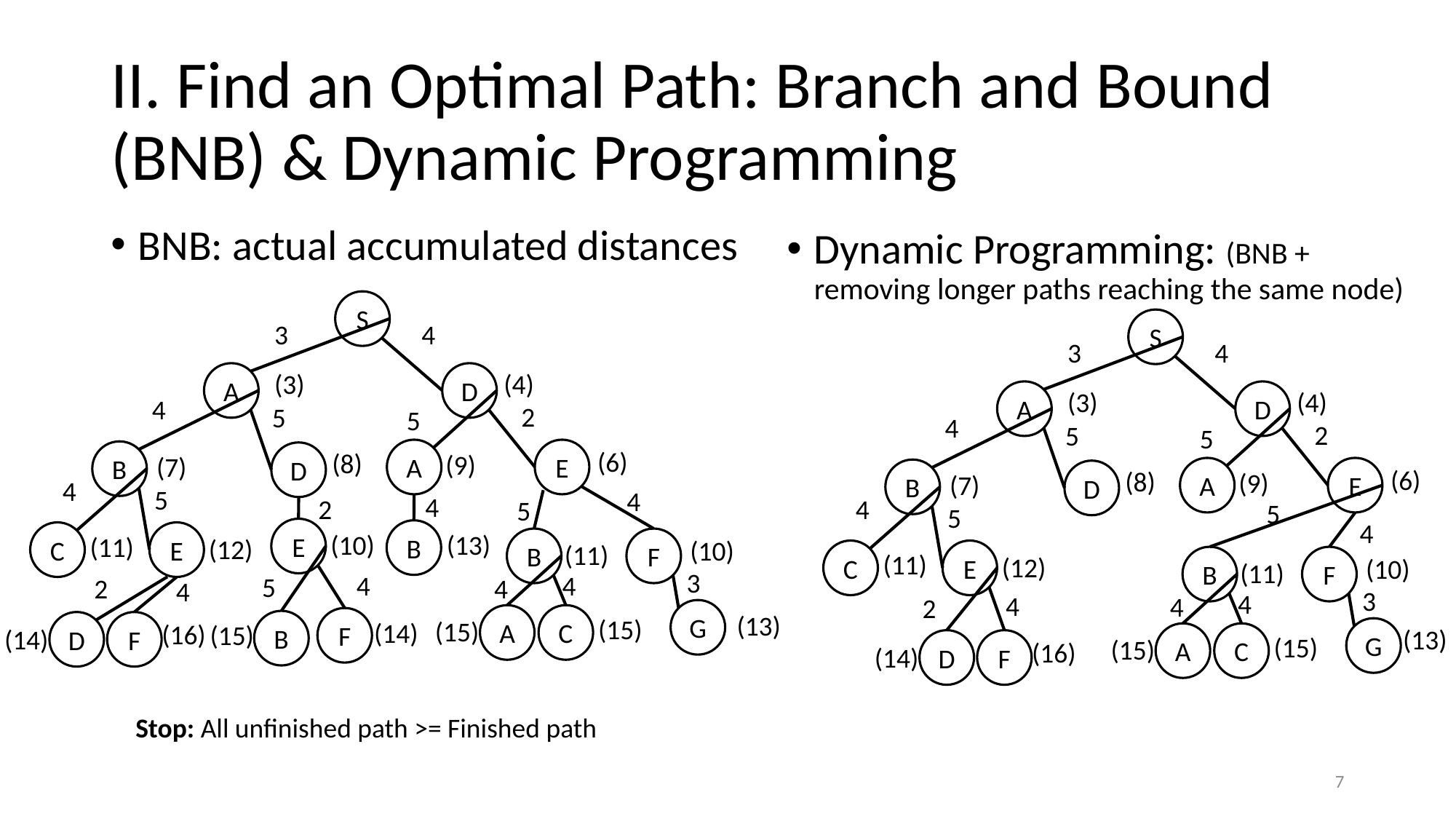

# II. Find an Optimal Path: Branch and Bound (BNB) & Dynamic Programming
BNB: actual accumulated distances
Dynamic Programming: (BNB + removing longer paths reaching the same node)
S
S
4
3
4
3
(4)
(3)
A
D
(4)
(3)
A
D
4
2
5
5
4
2
5
5
(6)
A
E
(8)
B
(9)
D
(7)
(6)
A
E
(8)
B
(9)
D
(7)
4
5
4
4
2
4
5
5
5
4
E
B
C
E
(13)
(10)
(11)
(12)
(10)
B
F
(11)
C
E
(11)
(12)
(10)
B
F
(11)
3
4
4
5
2
4
4
3
4
4
4
2
G
(13)
A
C
(15)
F
(15)
(14)
B
D
F
(16)
(15)
(14)
(13)
G
A
C
(15)
(15)
D
F
(16)
(14)
Stop: All unfinished path >= Finished path
7